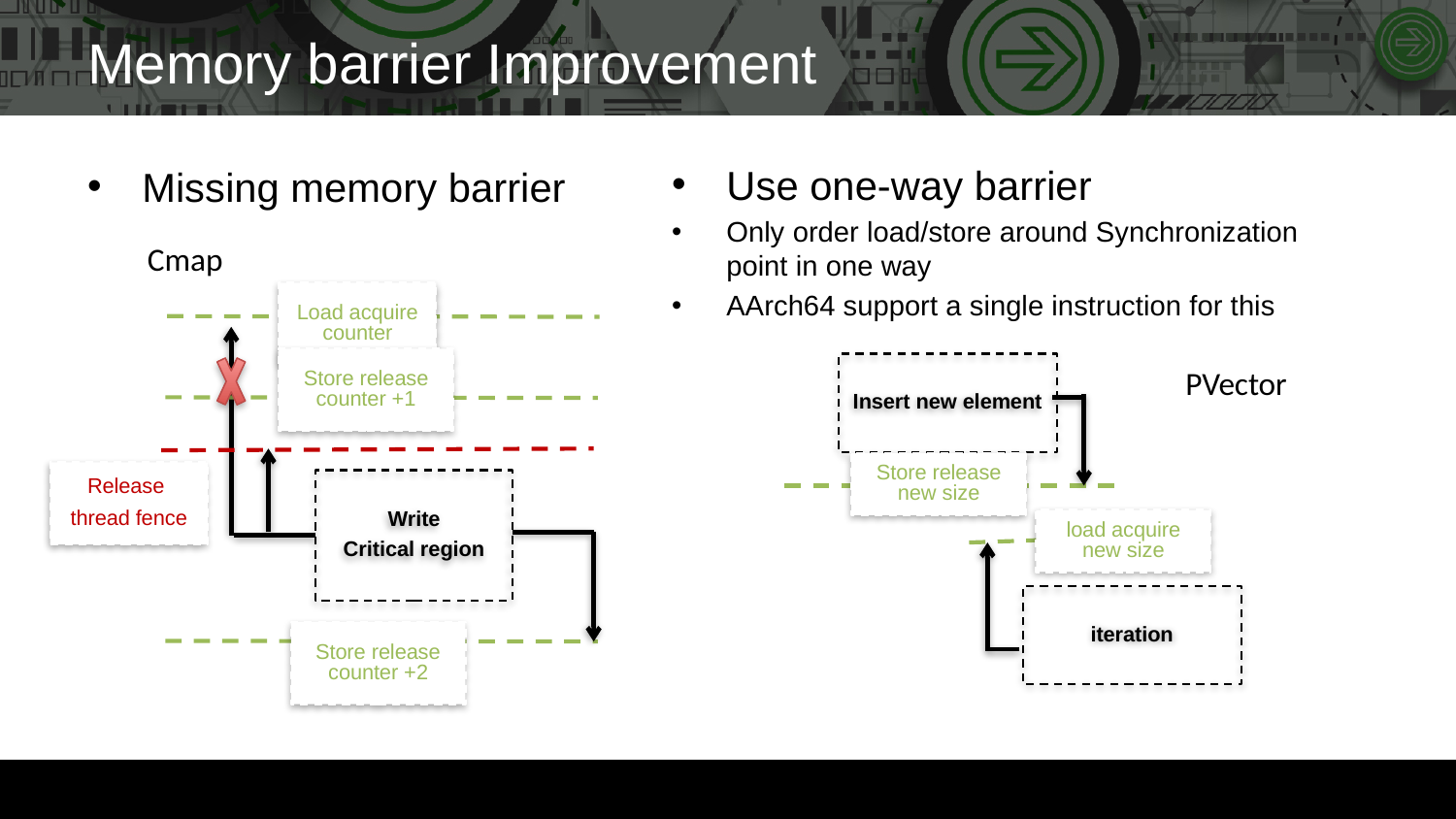

# Memory barrier Improvement
Use one-way barrier
Only order load/store around Synchronization point in one way
AArch64 support a single instruction for this

Missing memory barrier

Cmap

Load acquire counter

Store release counter +1
Insert new element
PVector

Store release new size
Release
thread fence
Write
Critical region
load acquire new size
iteration
Store release counter +2